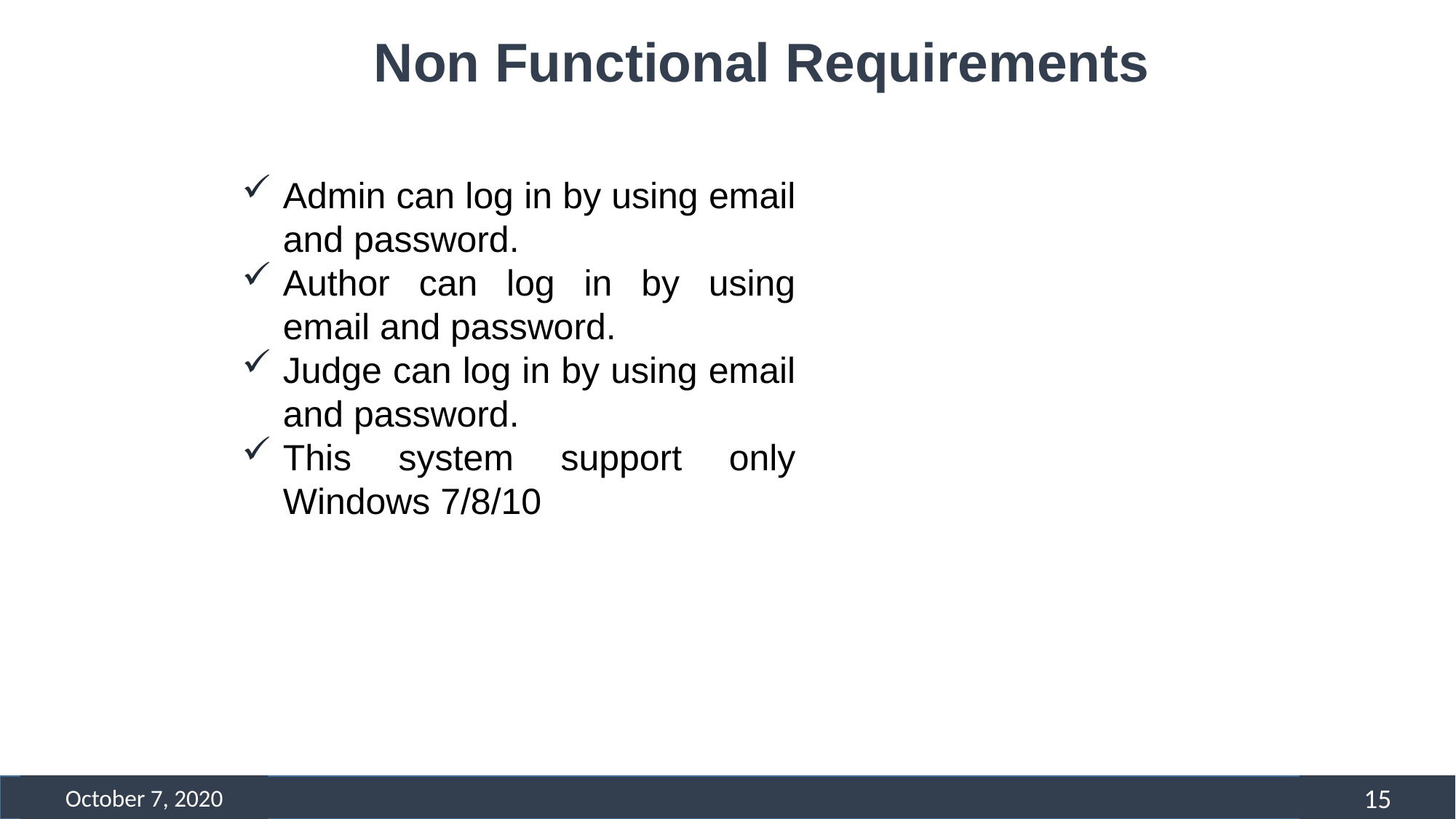

Non Functional Requirements
Admin can log in by using email and password.
Author can log in by using email and password.
Judge can log in by using email and password.
This system support only Windows 7/8/10

October 7, 2020
15